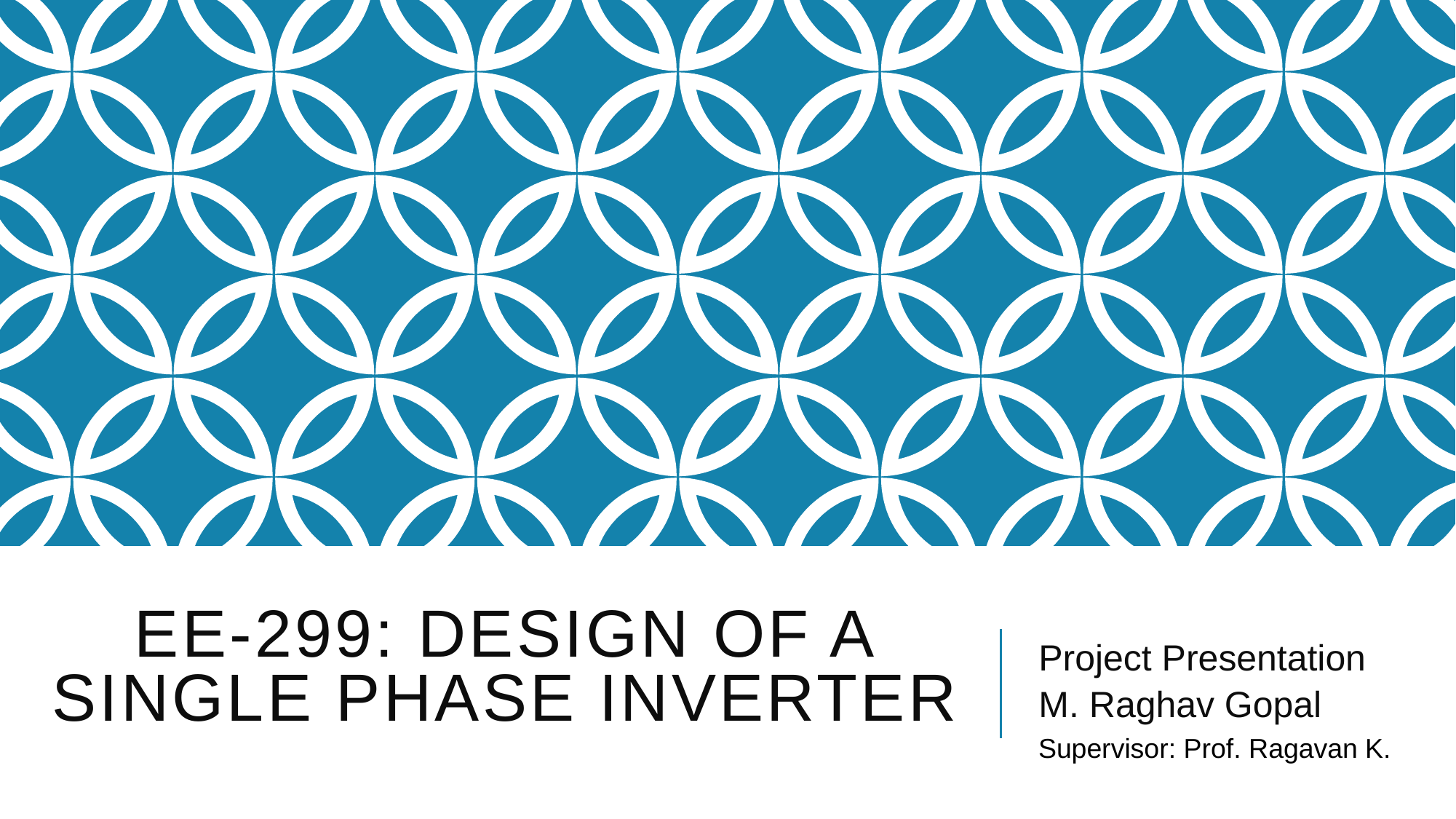

# EE-299: Design of a Single Phase Inverter
Project Presentation
M. Raghav Gopal
Supervisor: Prof. Ragavan K.